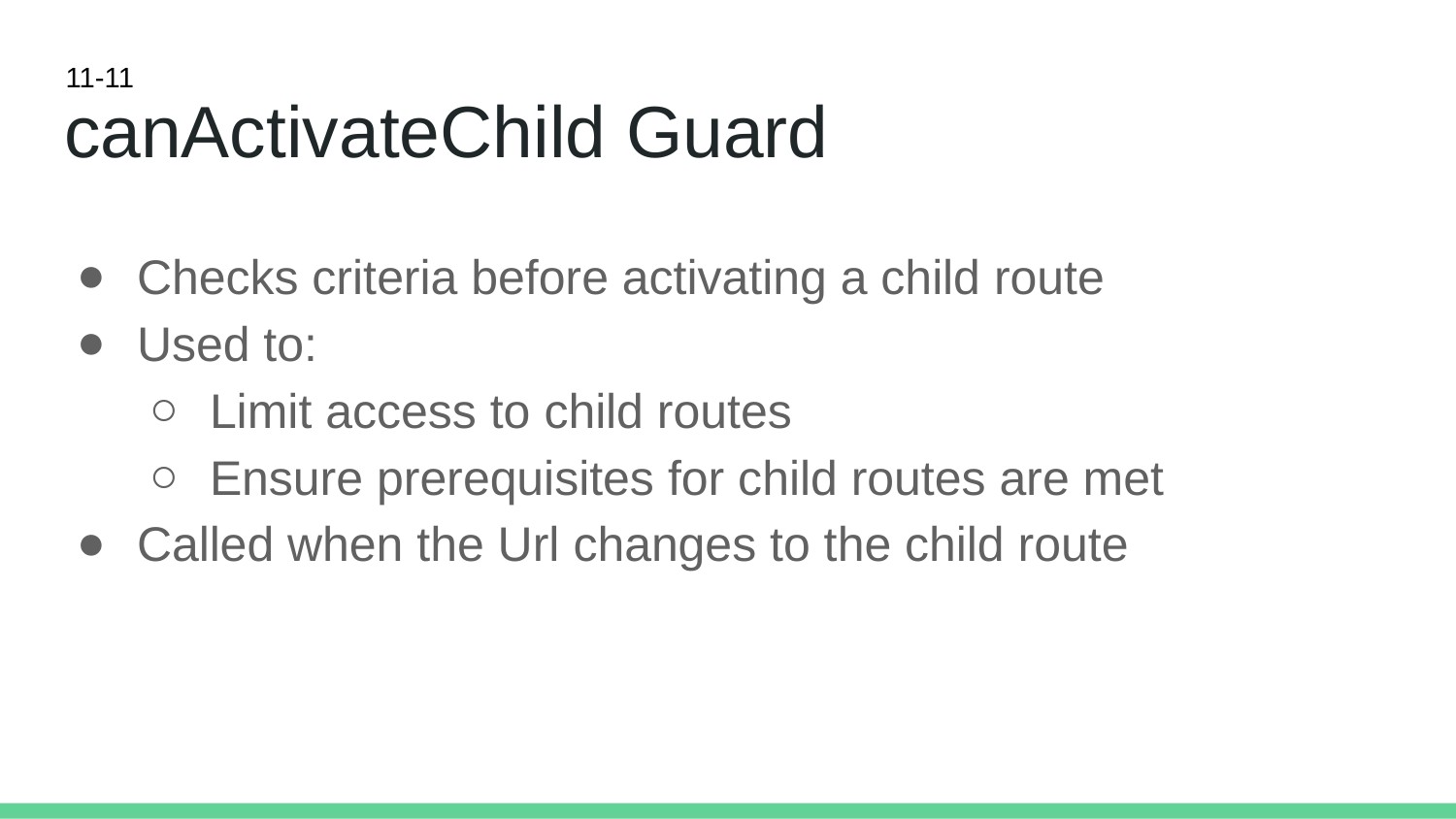

11-11
# canActivateChild Guard
Checks criteria before activating a child route
Used to:
Limit access to child routes
Ensure prerequisites for child routes are met
Called when the Url changes to the child route